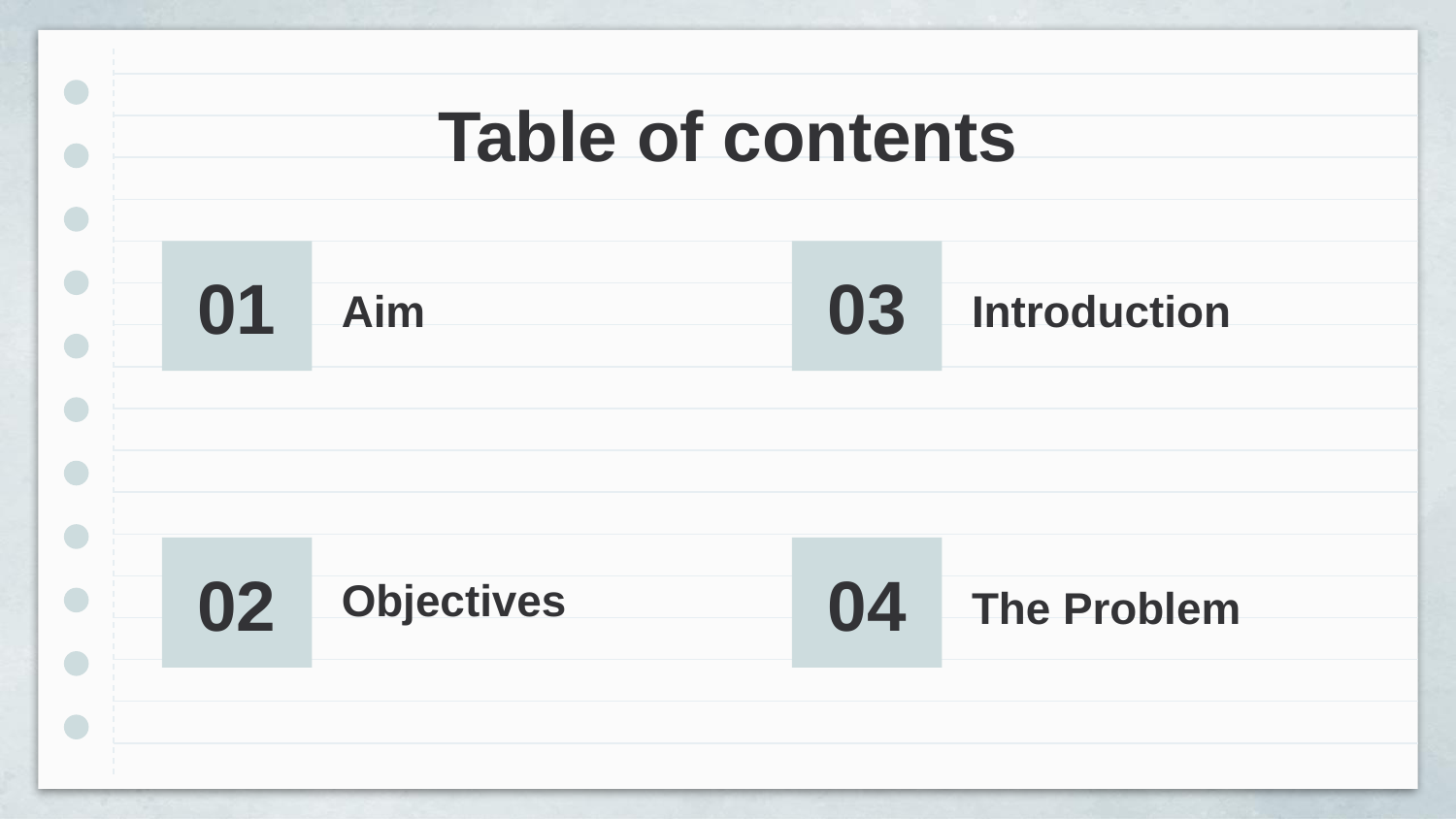

# Table of contents
01
03
Aim
Introduction
02
04
Objectives
The Problem